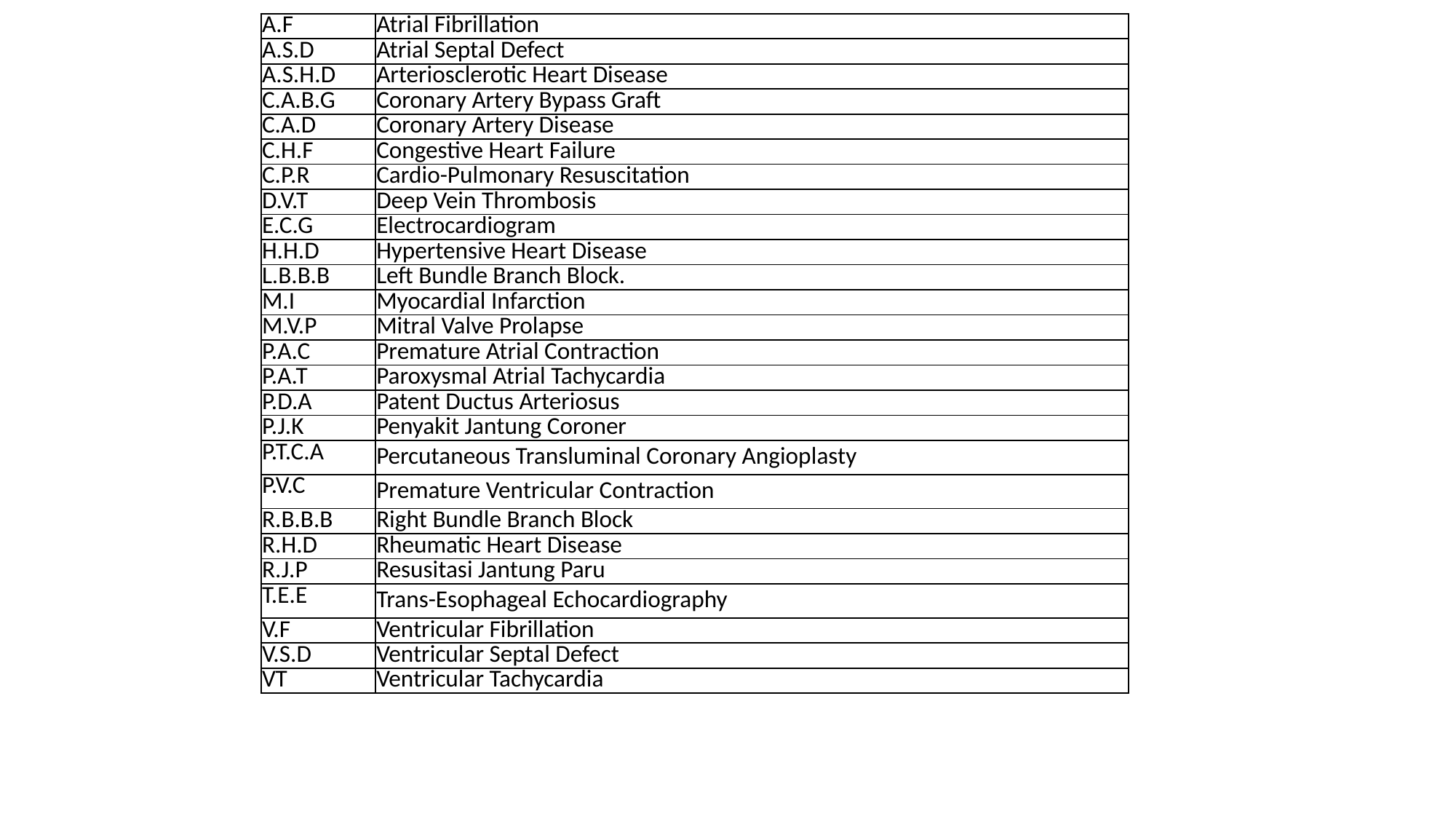

| A.F | Atrial Fibrillation |
| --- | --- |
| A.S.D | Atrial Septal Defect |
| A.S.H.D | Arteriosclerotic Heart Disease |
| C.A.B.G | Coronary Artery Bypass Graft |
| C.A.D | Coronary Artery Disease |
| C.H.F | Congestive Heart Failure |
| C.P.R | Cardio-Pulmonary Resuscitation |
| D.V.T | Deep Vein Thrombosis |
| E.C.G | Electrocardiogram |
| H.H.D | Hypertensive Heart Disease |
| L.B.B.B | Left Bundle Branch Block. |
| M.I | Myocardial Infarction |
| M.V.P | Mitral Valve Prolapse |
| P.A.C | Premature Atrial Contraction |
| P.A.T | Paroxysmal Atrial Tachycardia |
| P.D.A | Patent Ductus Arteriosus |
| P.J.K | Penyakit Jantung Coroner |
| P.T.C.A | Percutaneous Transluminal Coronary Angioplasty |
| P.V.C | Premature Ventricular Contraction |
| R.B.B.B | Right Bundle Branch Block |
| R.H.D | Rheumatic Heart Disease |
| R.J.P | Resusitasi Jantung Paru |
| T.E.E | Trans-Esophageal Echocardiography |
| V.F | Ventricular Fibrillation |
| V.S.D | Ventricular Septal Defect |
| VT | Ventricular Tachycardia |